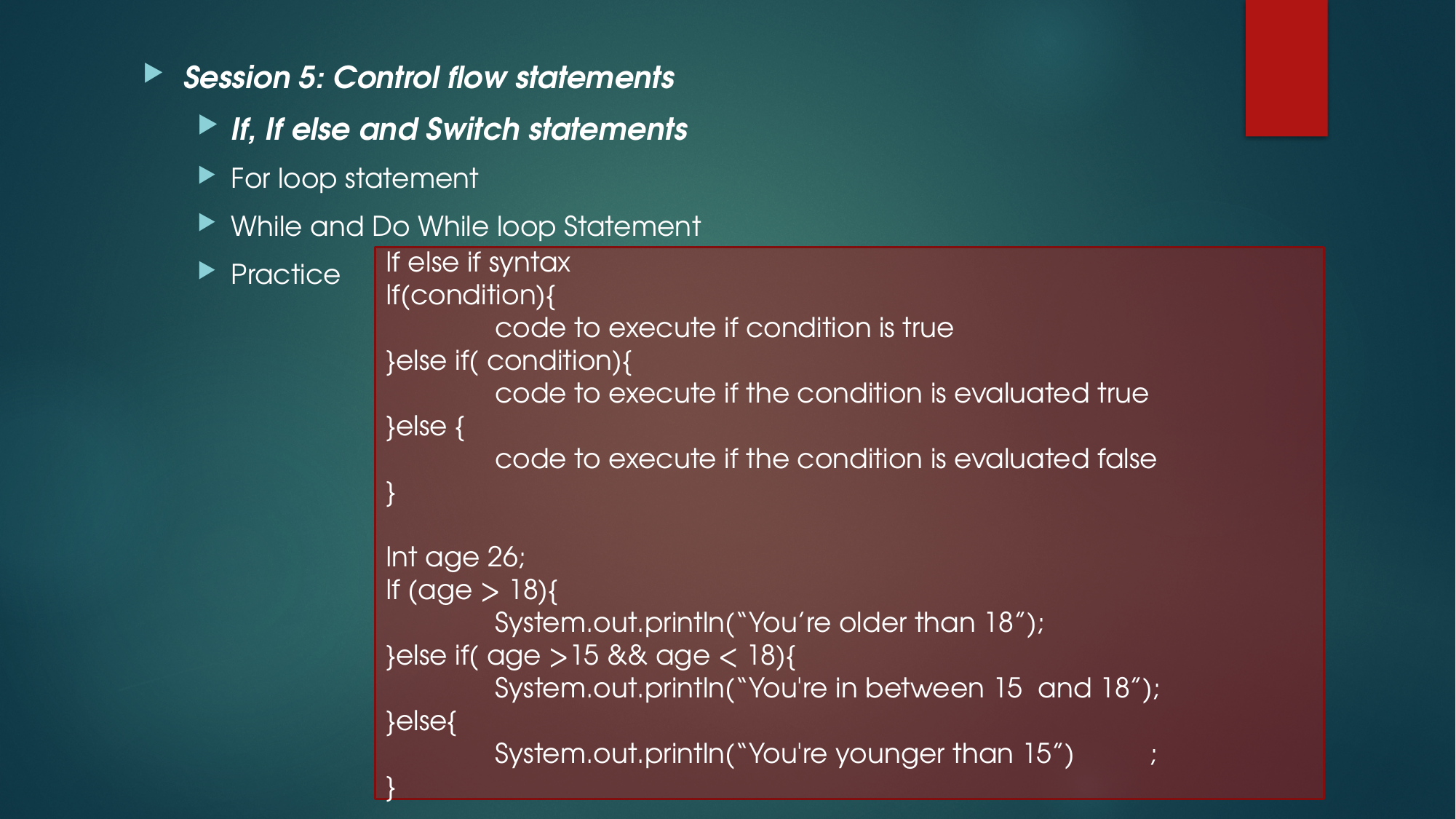

Session 5: Control flow statements
If, If else and Switch statements
For loop statement
While and Do While loop Statement
Practice

If else if syntax
If(condition){
	code to execute if condition is true
}else if( condition){
	code to execute if the condition is evaluated true
}else {
	code to execute if the condition is evaluated false
}

Int age 26;
If (age > 18){
	System.out.println(“You’re older than 18”);
}else if( age >15 && age < 18){
	System.out.println(“You're in between 15  and 18”);
}else{
	System.out.println(“You're younger than 15”)	;
}